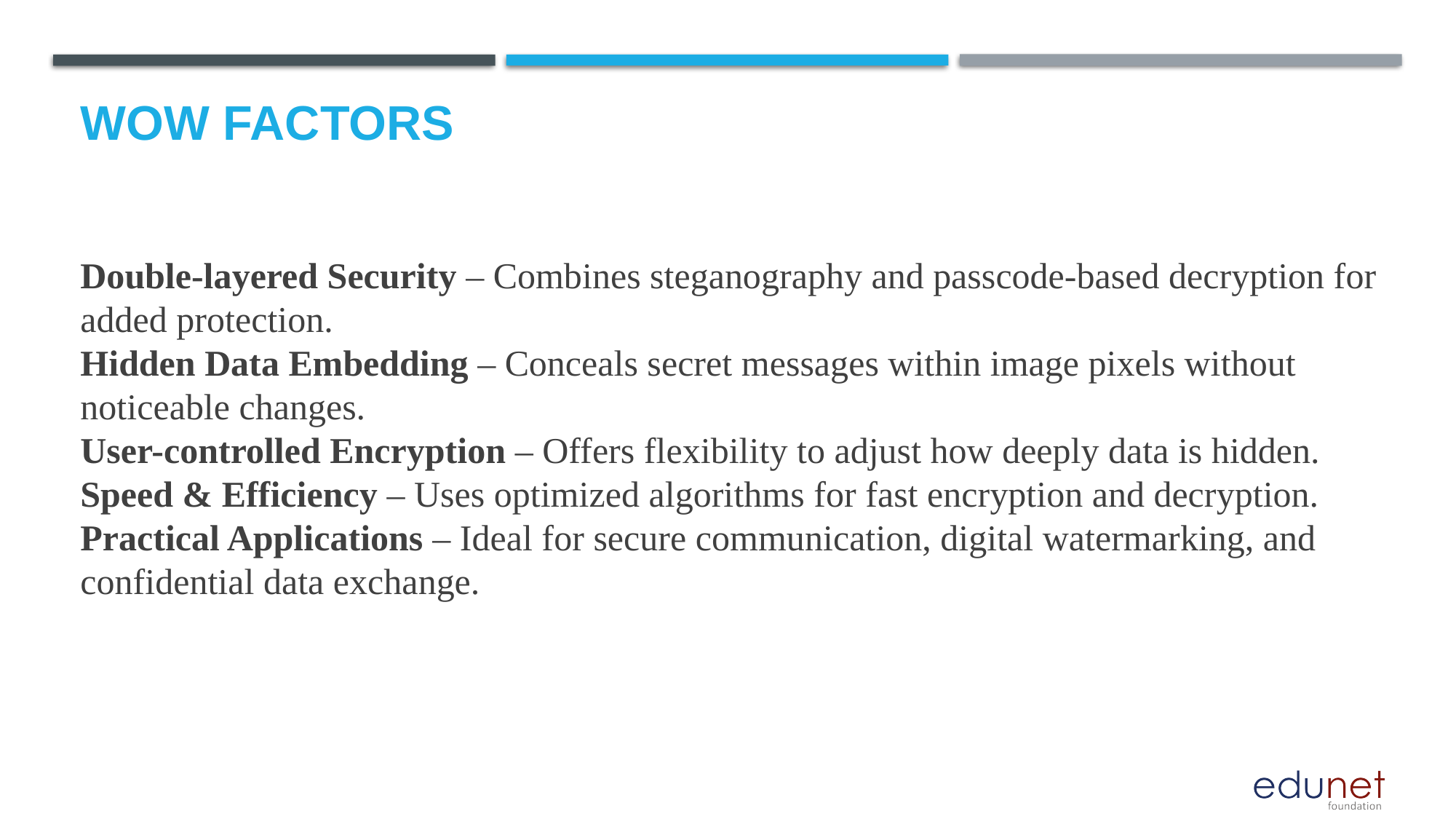

# Wow factors
Double-layered Security – Combines steganography and passcode-based decryption for added protection.
Hidden Data Embedding – Conceals secret messages within image pixels without noticeable changes.
User-controlled Encryption – Offers flexibility to adjust how deeply data is hidden.
Speed & Efficiency – Uses optimized algorithms for fast encryption and decryption.
Practical Applications – Ideal for secure communication, digital watermarking, and confidential data exchange.